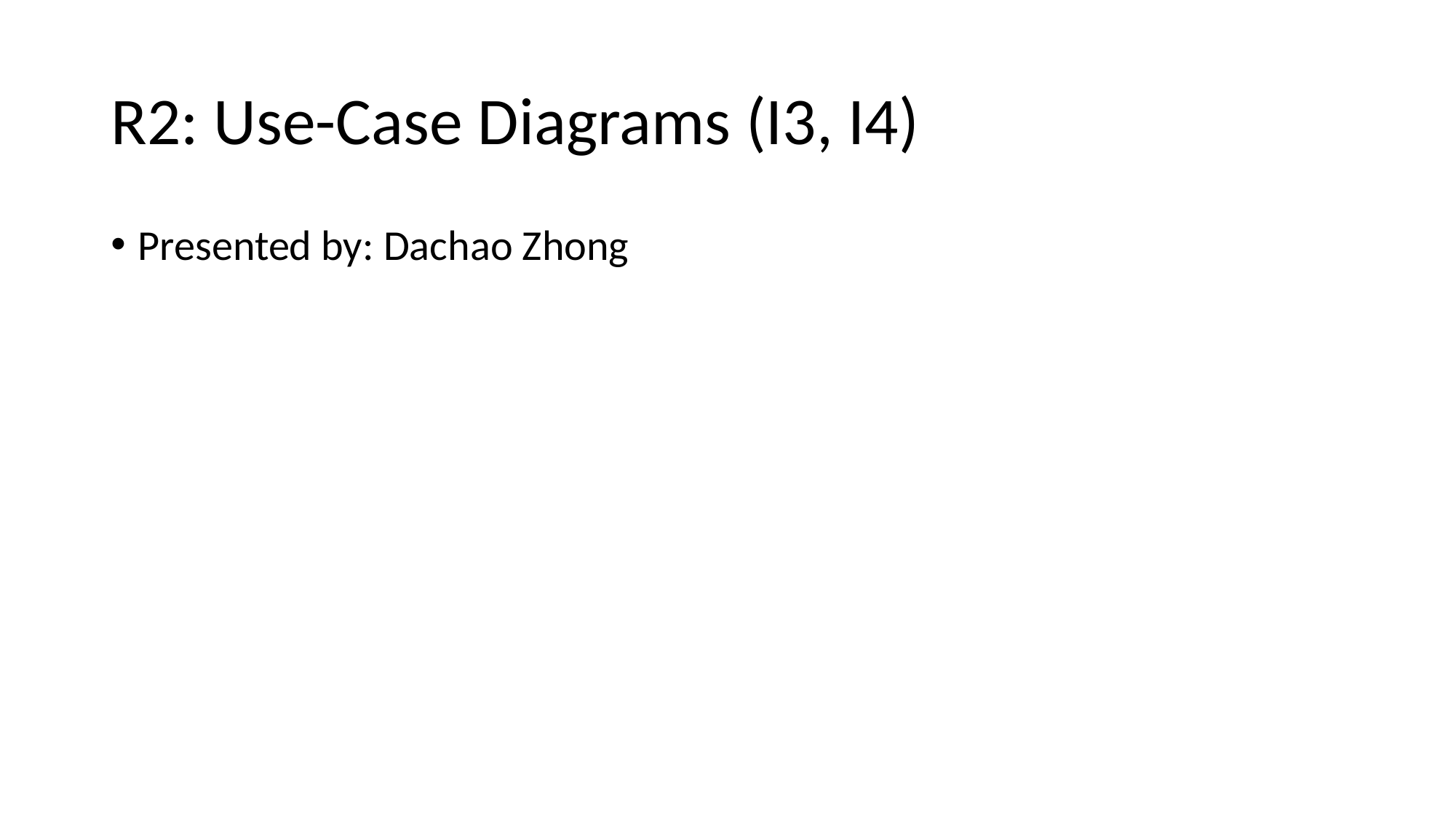

# R2: Use-Case Diagrams (I3, I4)
Presented by: Dachao Zhong